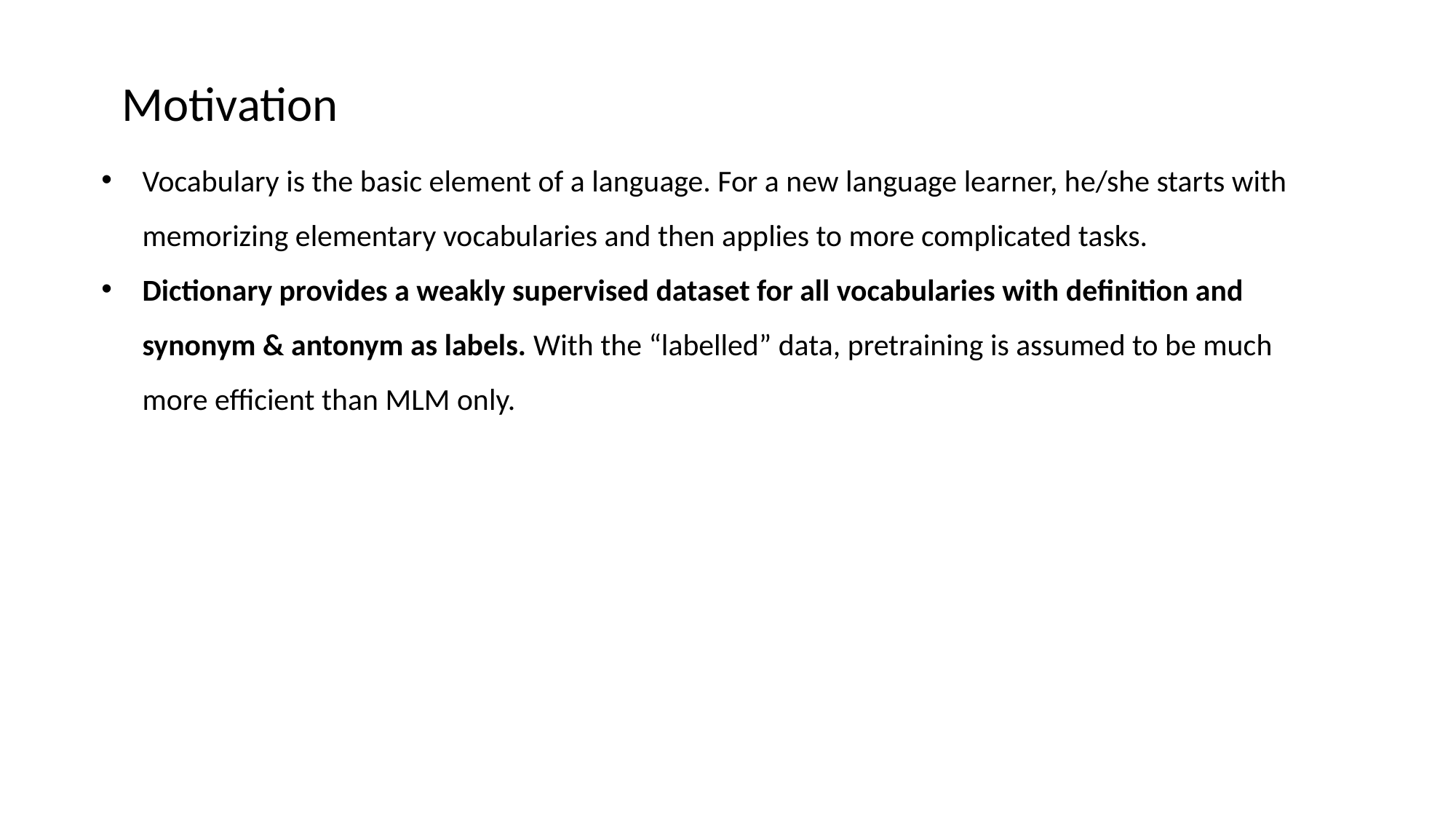

# Motivation
Vocabulary is the basic element of a language. For a new language learner, he/she starts with memorizing elementary vocabularies and then applies to more complicated tasks.
Dictionary provides a weakly supervised dataset for all vocabularies with definition and synonym & antonym as labels. With the “labelled” data, pretraining is assumed to be much more efficient than MLM only.

2